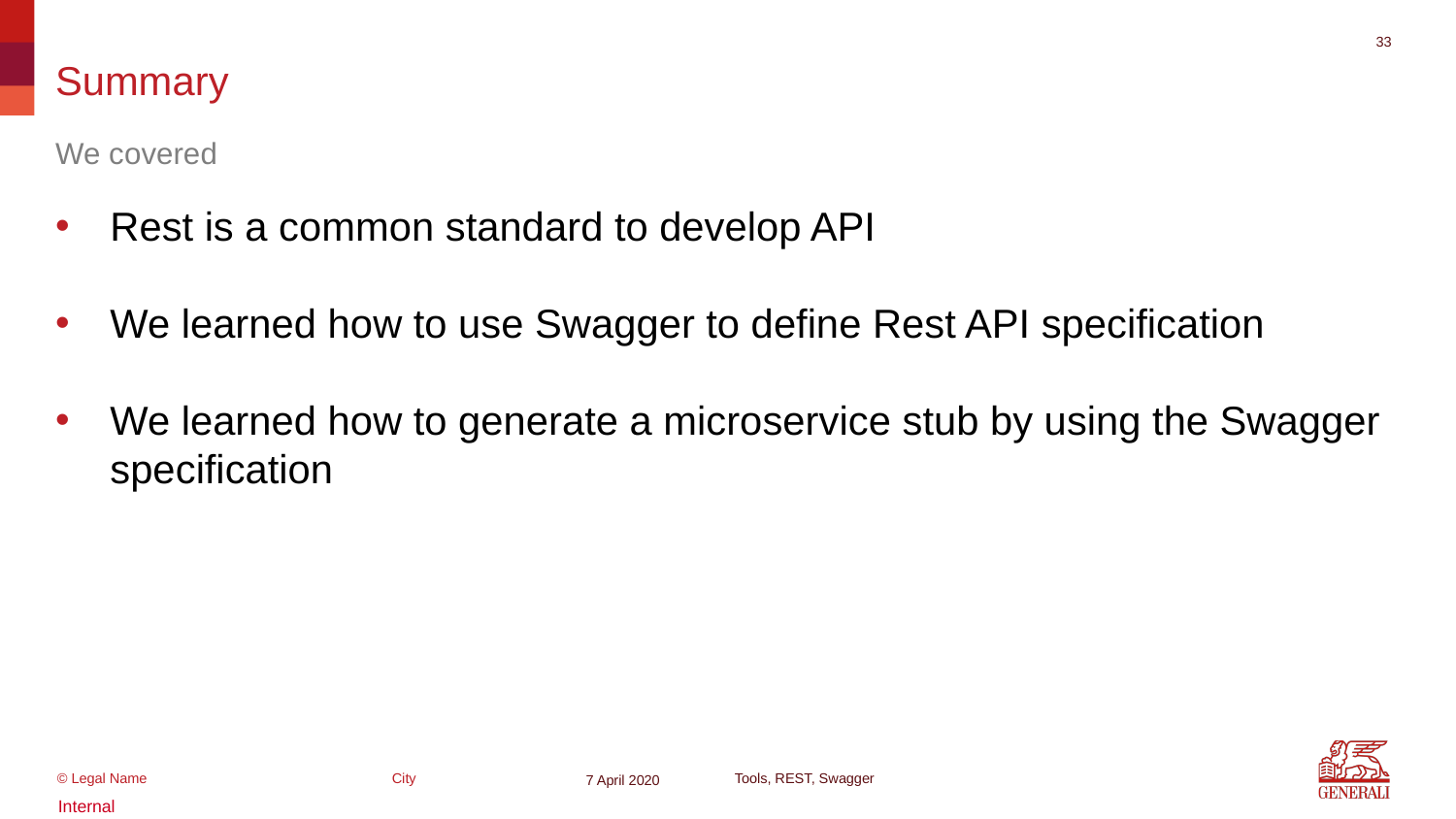

33
# Summary
We covered
Rest is a common standard to develop API

We learned how to use Swagger to define Rest API specification

We learned how to generate a microservice stub by using the Swagger specification

7 April 2020
Tools, REST, Swagger